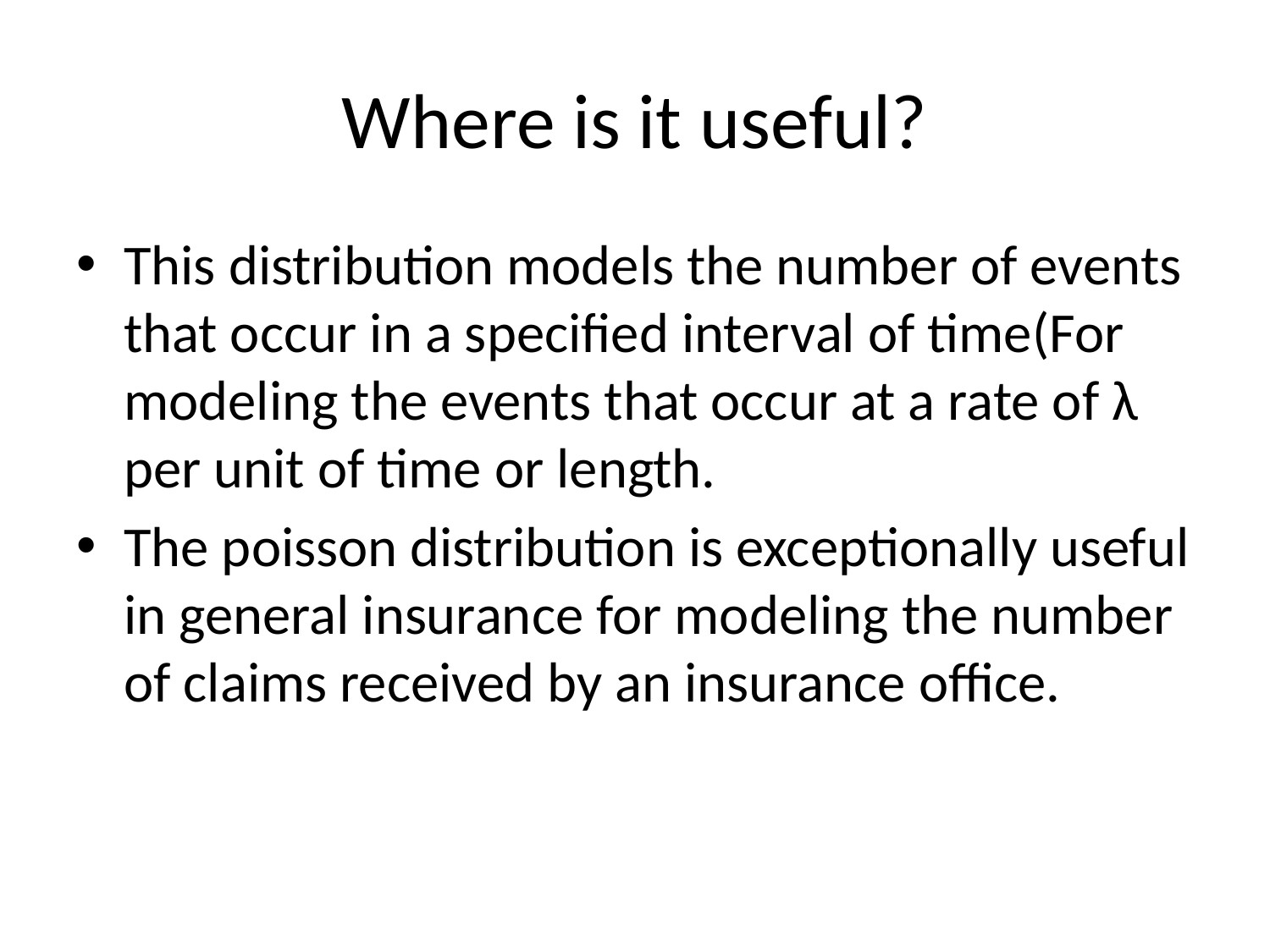

# Where is it useful?
This distribution models the number of events that occur in a specified interval of time(For modeling the events that occur at a rate of λ per unit of time or length.
The poisson distribution is exceptionally useful in general insurance for modeling the number of claims received by an insurance office.